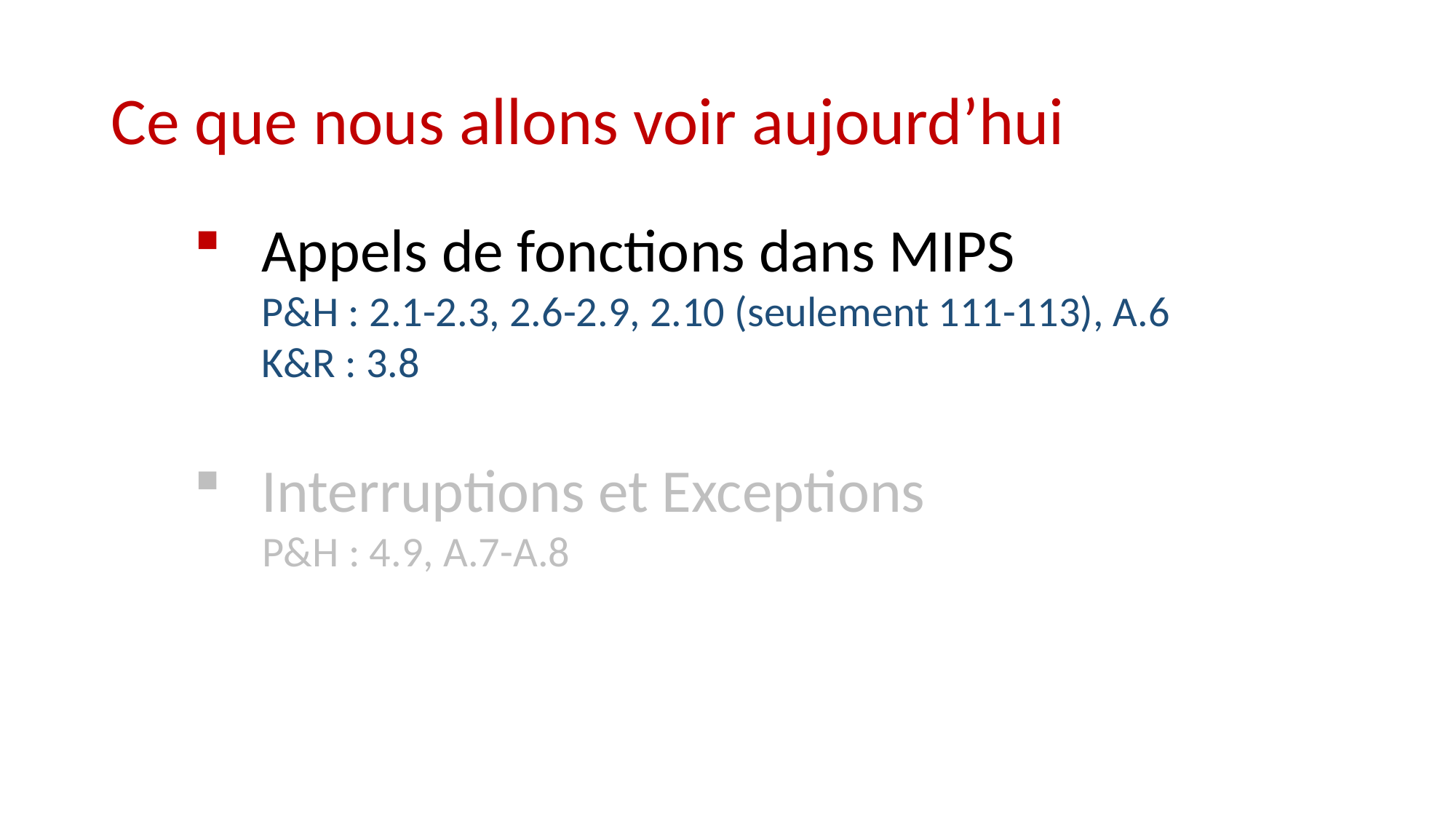

# Ce que nous allons voir aujourd’hui
Appels de fonctions dans MIPS
P&H : 2.1-2.3, 2.6-2.9, 2.10 (seulement 111-113), A.6
K&R : 3.8
Interruptions et Exceptions
P&H : 4.9, A.7-A.8